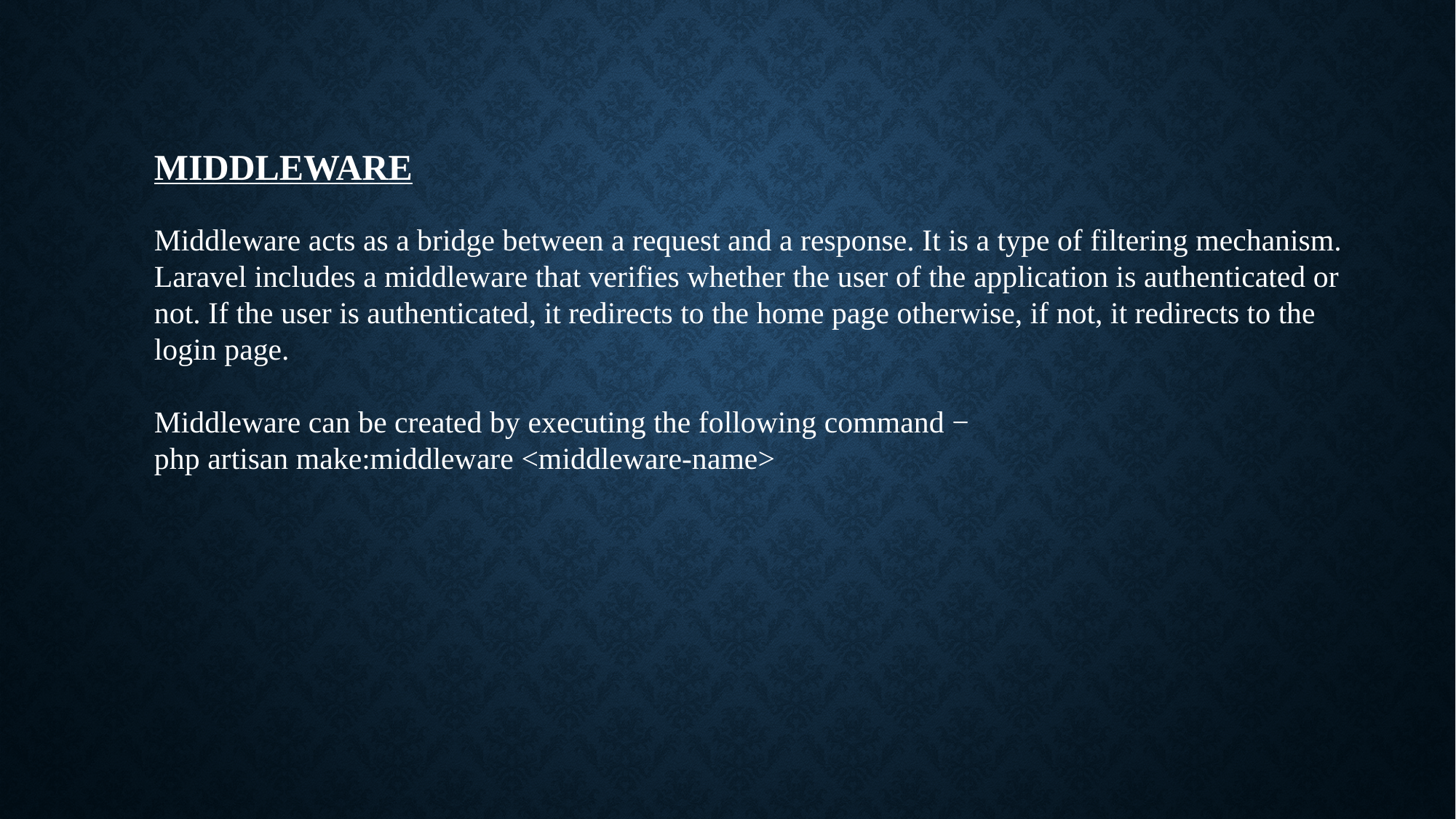

MIDDLEWARE

Middleware acts as a bridge between a request and a response. It is a type of filtering mechanism.
Laravel includes a middleware that verifies whether the user of the application is authenticated or not. If the user is authenticated, it redirects to the home page otherwise, if not, it redirects to the login page.

Middleware can be created by executing the following command −
php artisan make:middleware <middleware-name>